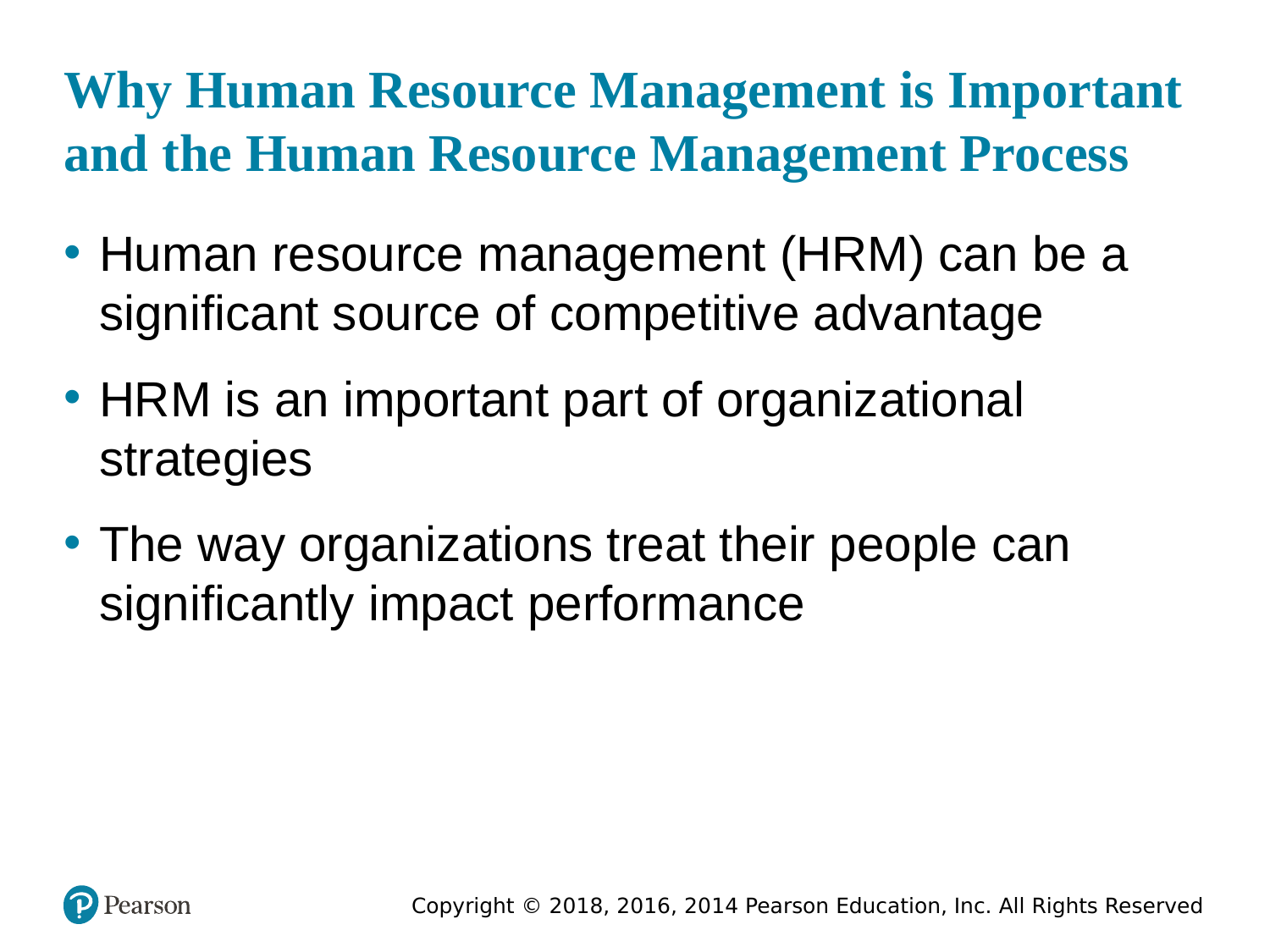

# Why Human Resource Management is Important and the Human Resource Management Process
Human resource management (HRM) can be a significant source of competitive advantage
HRM is an important part of organizational strategies
The way organizations treat their people can significantly impact performance